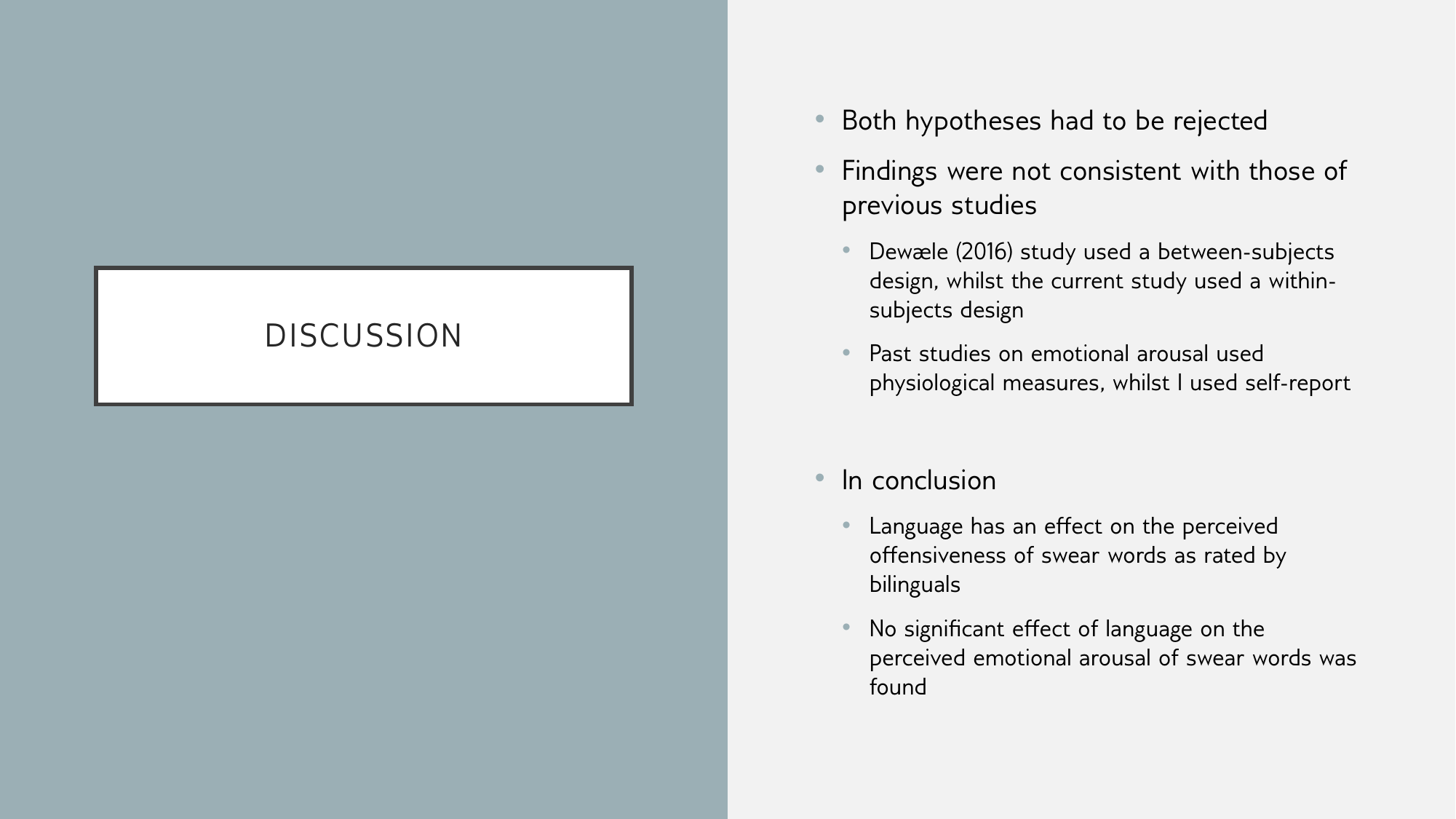

Both hypotheses had to be rejected
Findings were not consistent with those of previous studies
Dewaele (2016) study used a between-subjects design, whilst the current study used a within-subjects design
Past studies on emotional arousal used physiological measures, whilst I used self-report

In conclusion
Language has an effect on the perceived offensiveness of swear words as rated by bilinguals
No significant effect of language on the perceived emotional arousal of swear words was found

# Discussion